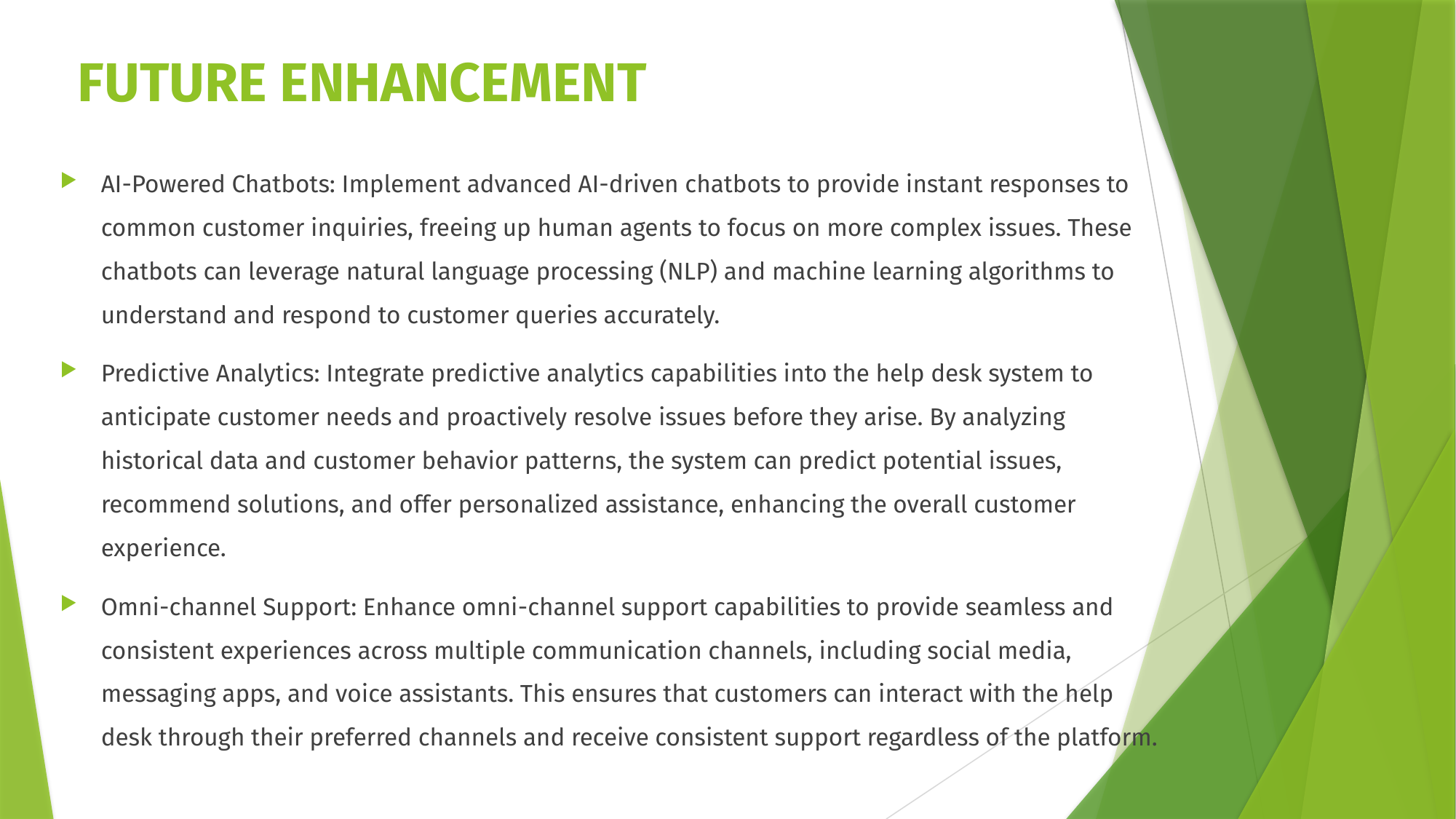

# FUTURE ENHANCEMENT
AI-Powered Chatbots: Implement advanced AI-driven chatbots to provide instant responses to common customer inquiries, freeing up human agents to focus on more complex issues. These chatbots can leverage natural language processing (NLP) and machine learning algorithms to understand and respond to customer queries accurately.
Predictive Analytics: Integrate predictive analytics capabilities into the help desk system to anticipate customer needs and proactively resolve issues before they arise. By analyzing historical data and customer behavior patterns, the system can predict potential issues, recommend solutions, and offer personalized assistance, enhancing the overall customer experience.
Omni-channel Support: Enhance omni-channel support capabilities to provide seamless and consistent experiences across multiple communication channels, including social media, messaging apps, and voice assistants. This ensures that customers can interact with the help desk through their preferred channels and receive consistent support regardless of the platform.